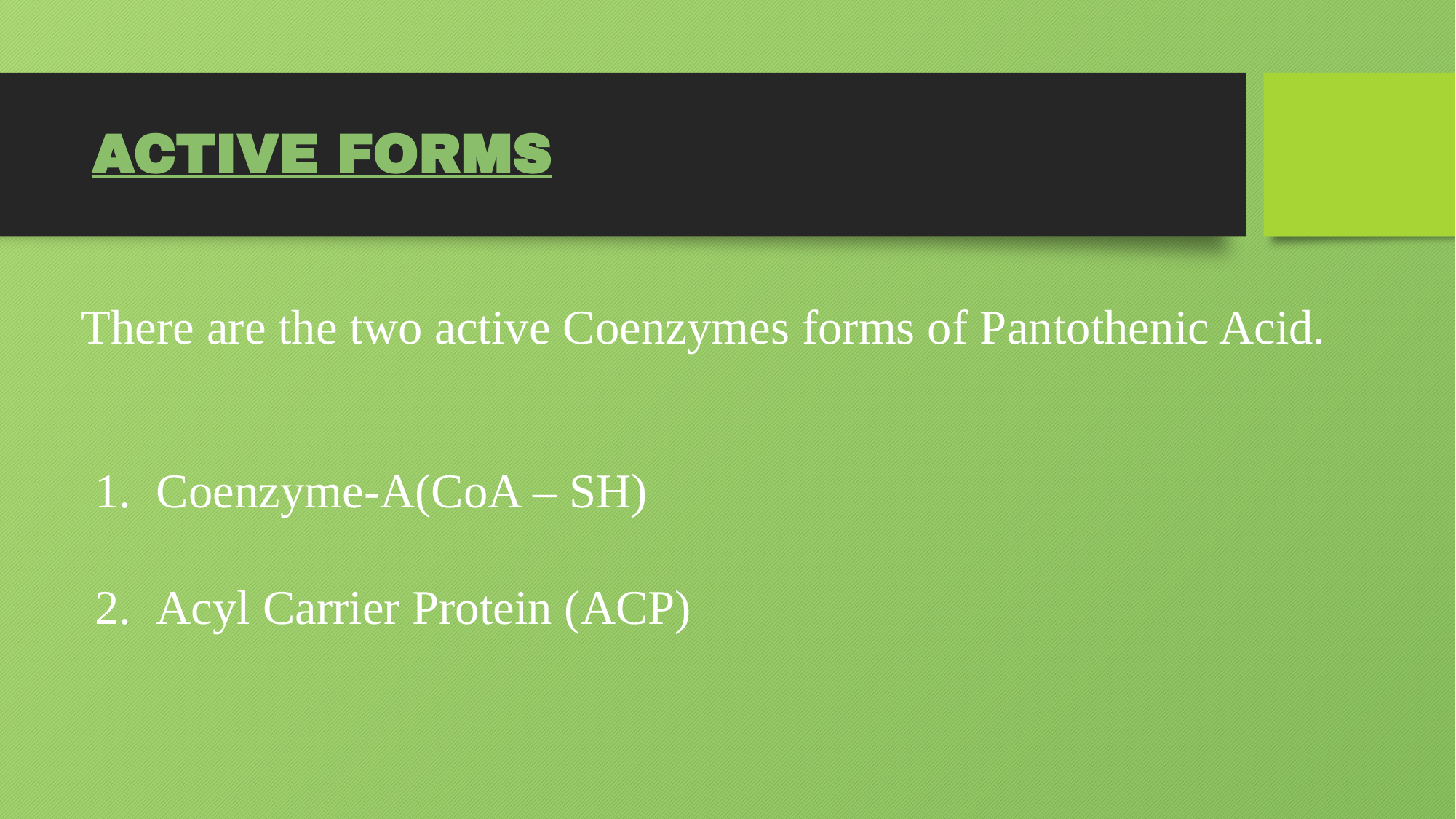

# ACTIVE FORMS
There are the two active Coenzymes forms of Pantothenic Acid.
Coenzyme-A(CoA – SH)

Acyl Carrier Protein (ACP)